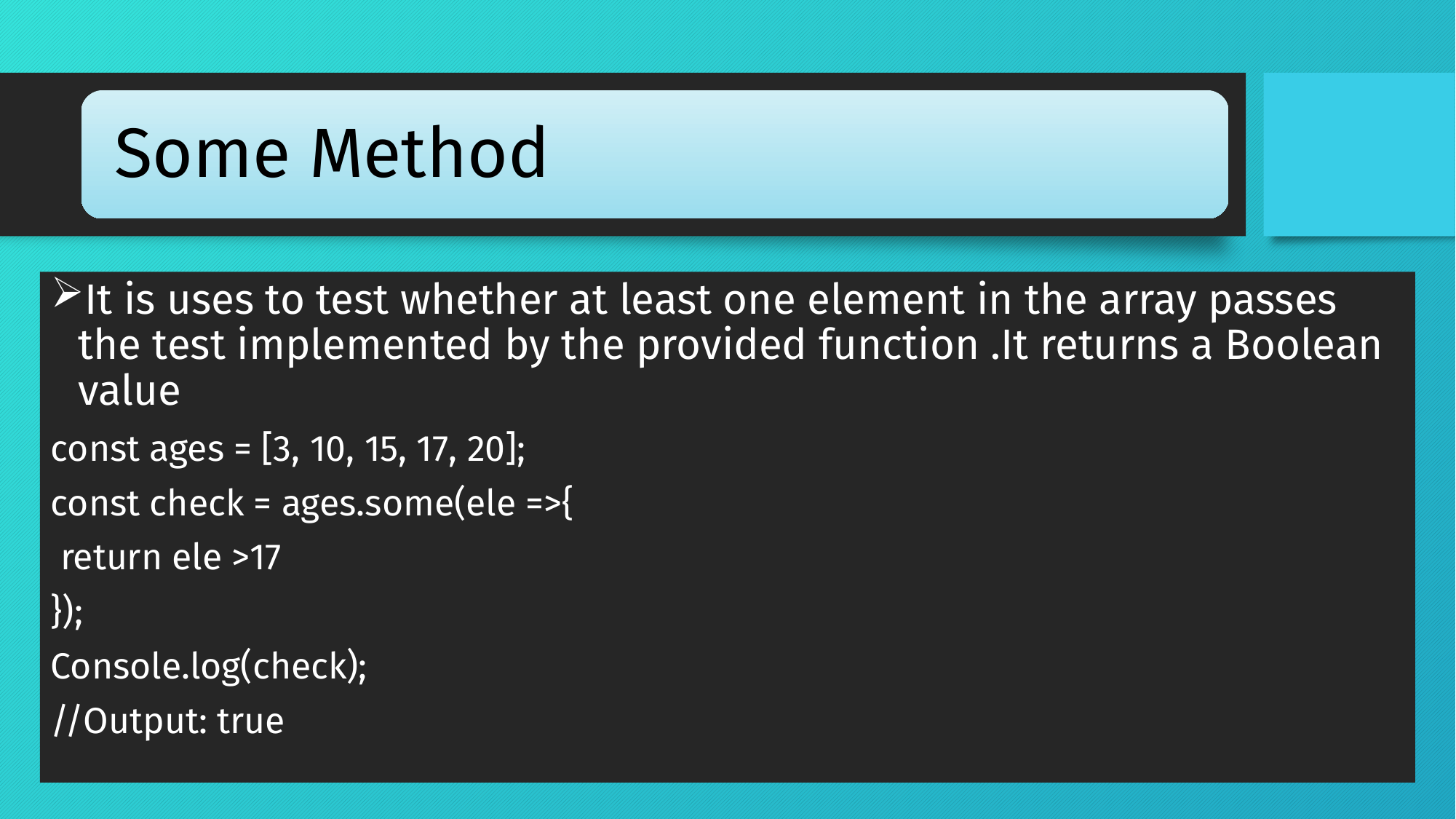

Some Method
It is uses to test whether at least one element in the array passes the test implemented by the provided function .It returns a Boolean value
const ages = [3, 10, 15, 17, 20];
const check = ages.some(ele =>{
 return ele >17
});
Console.log(check);
//Output: true